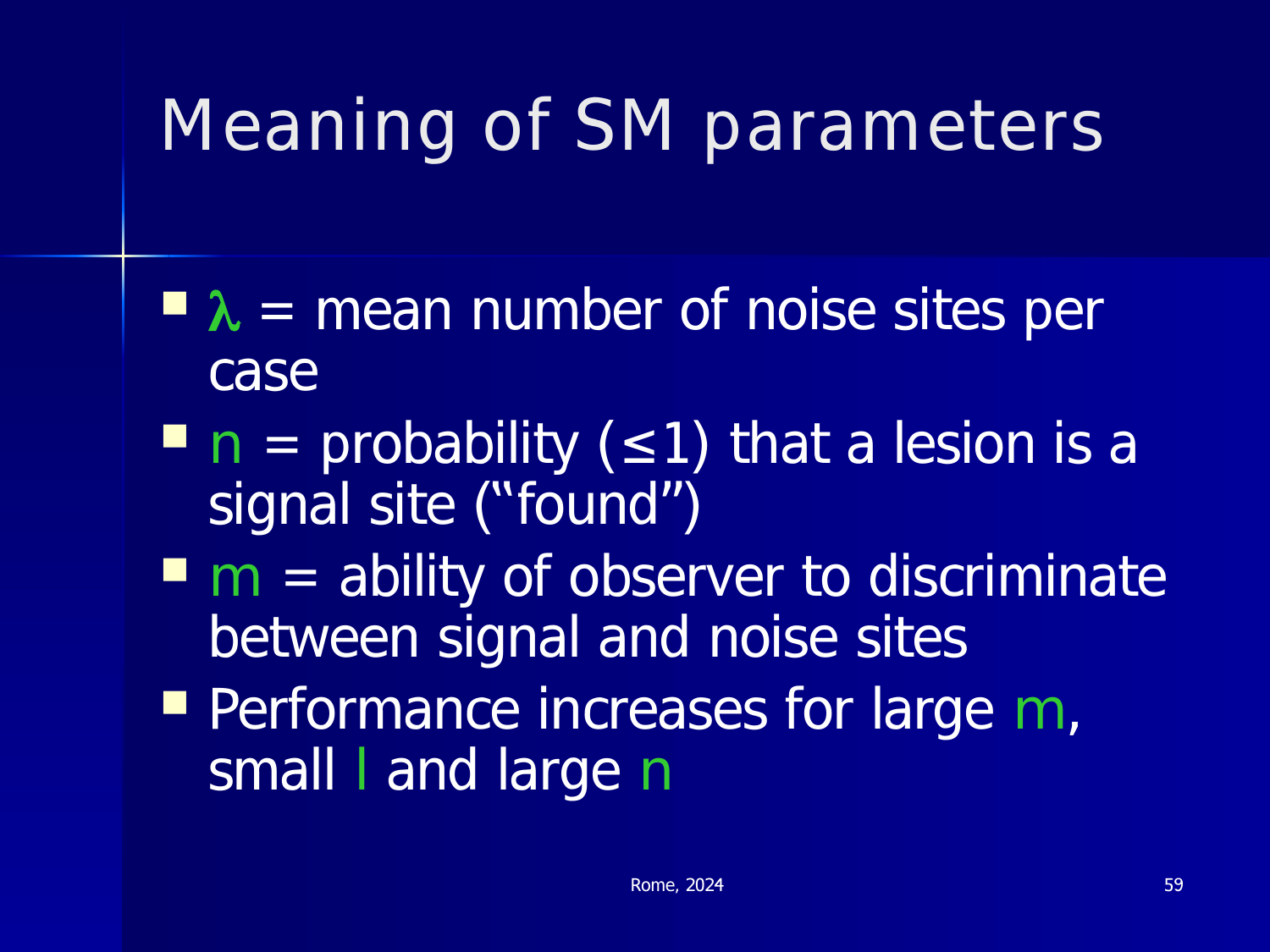

# Meaning of SM parameters
λ = mean number of noise sites per case
ν = probability (≤1) that a lesion is a signal site (“found”)
μ = ability of observer to discriminate between signal and noise sites
Performance increases for large μ,  small λ and large ν
Rome, 2024
59